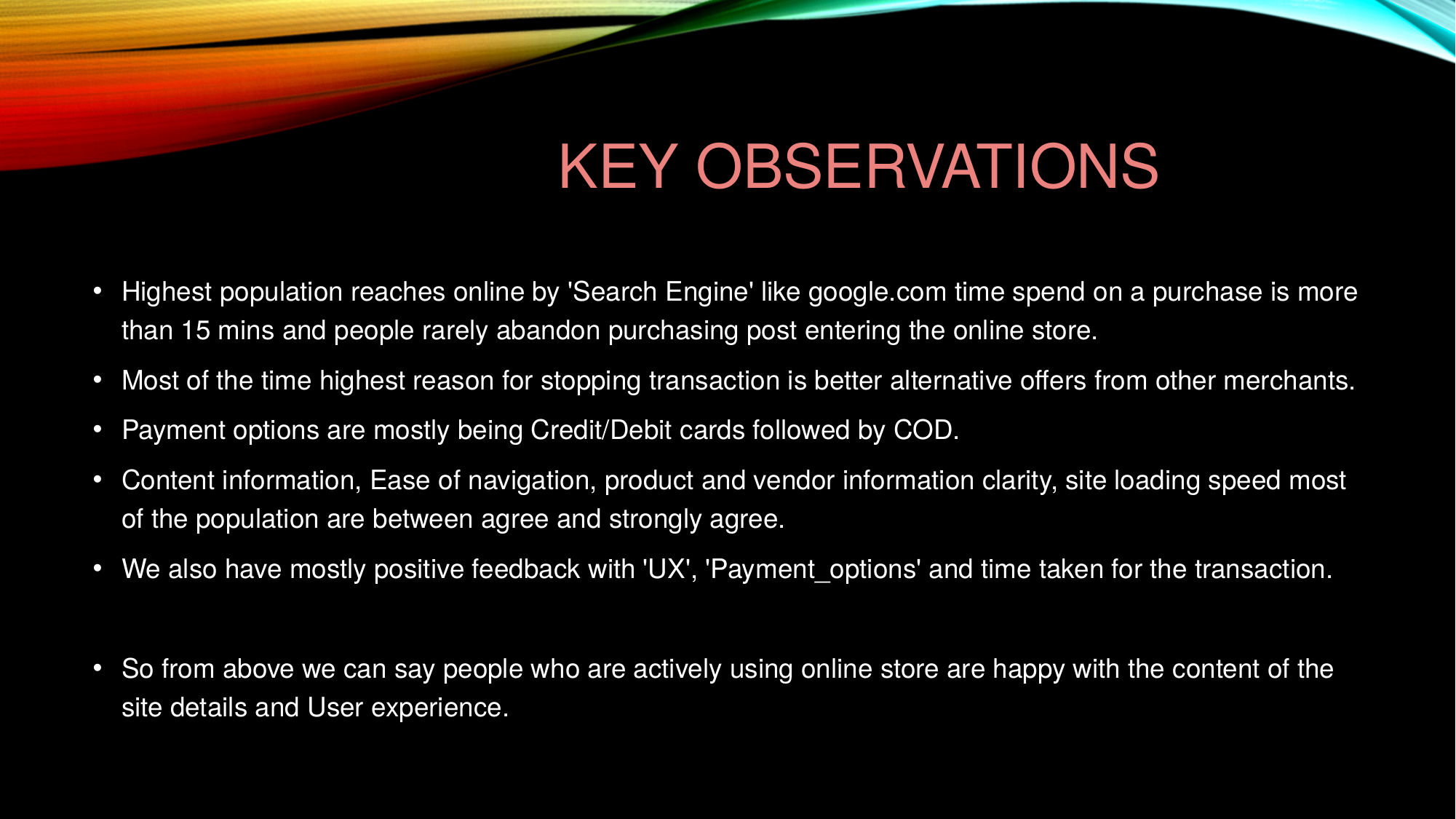

# Key observations
Highest population reaches online by 'Search Engine' like google.com time spend on a purchase is more than 15 mins and people rarely abandon purchasing post entering the online store.
Most of the time highest reason for stopping transaction is better alternative offers from other merchants.
Payment options are mostly being Credit/Debit cards followed by COD.
Content information, Ease of navigation, product and vendor information clarity, site loading speed most of the population are between agree and strongly agree.
We also have mostly positive feedback with 'UX', 'Payment_options' and time taken for the transaction.

So from above we can say people who are actively using online store are happy with the content of the site details and User experience.